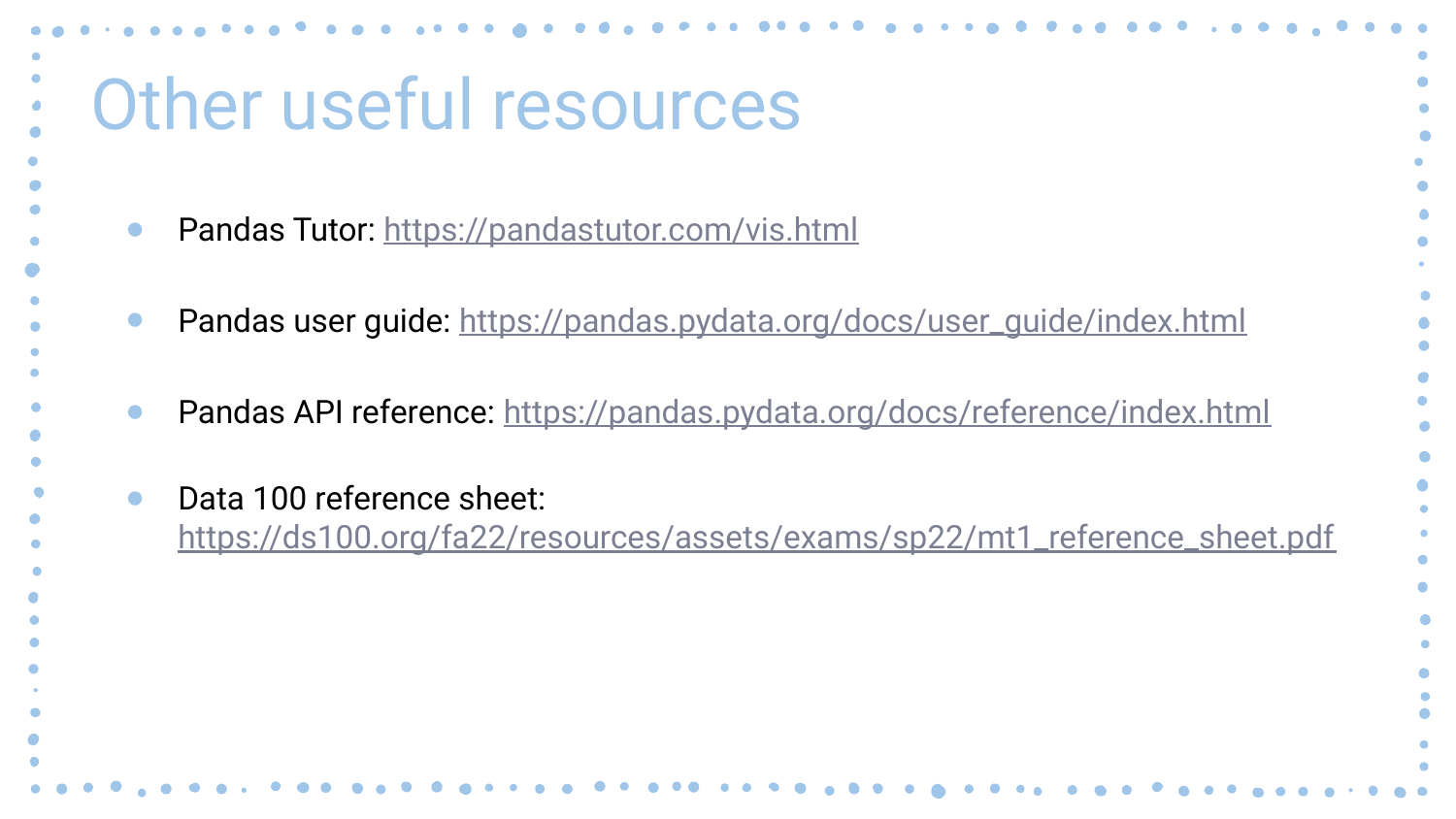

Other useful resources

Pandas Tutor: https://pandastutor.com/vis.html

Pandas user guide: https://pandas.pydata.org/docs/user_guide/index.html

Pandas API reference: https://pandas.pydata.org/docs/reference/index.html

Data 100 reference sheet: https://ds100.org/fa22/resources/assets/exams/sp22/mt1_reference_sheet.pdf